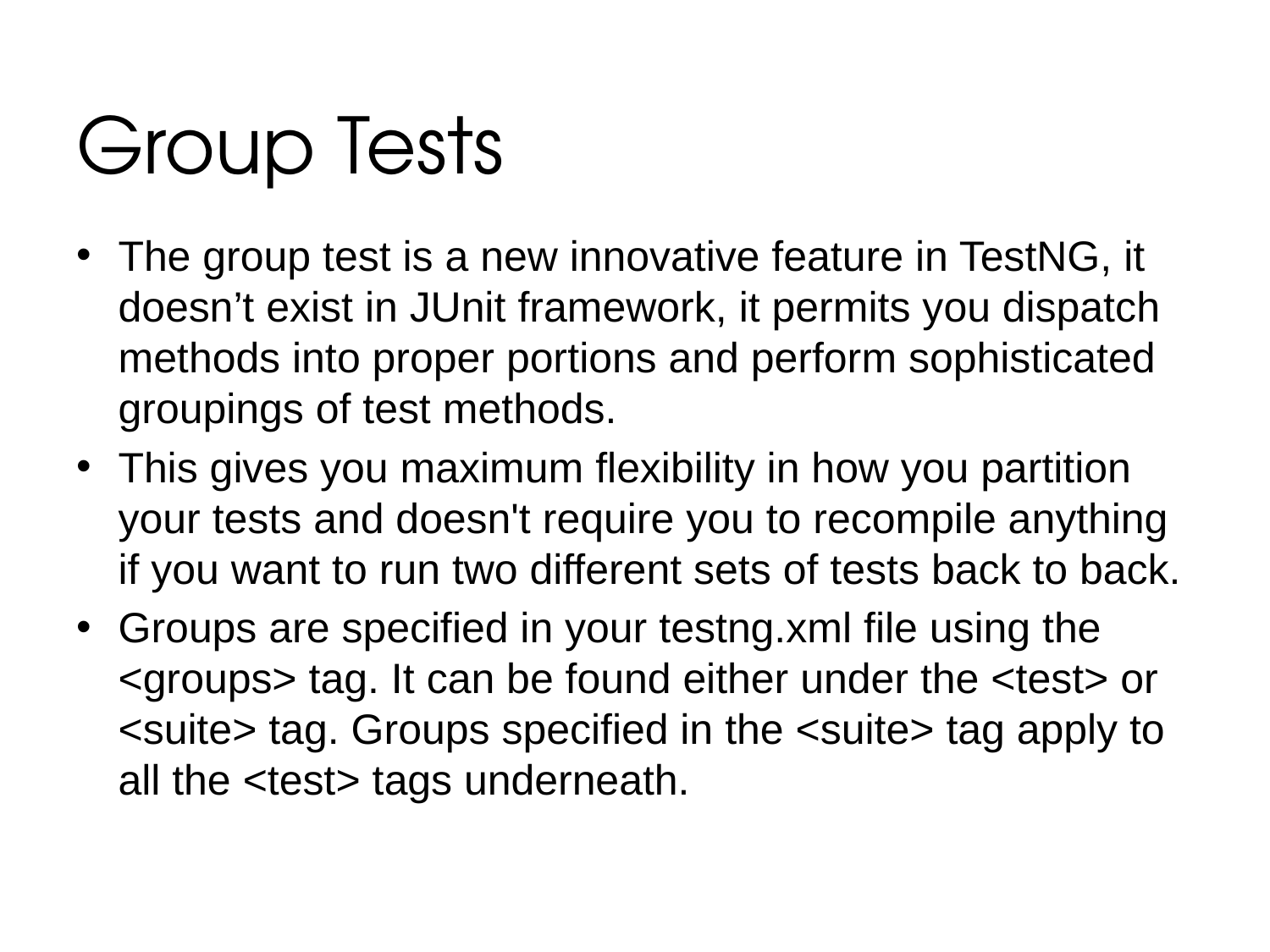

# Group Tests
The group test is a new innovative feature in TestNG, it doesn’t exist in JUnit framework, it permits you dispatch methods into proper portions and perform sophisticated groupings of test methods.
This gives you maximum flexibility in how you partition your tests and doesn't require you to recompile anything if you want to run two different sets of tests back to back.
Groups are specified in your testng.xml file using the <groups> tag. It can be found either under the <test> or <suite> tag. Groups specified in the <suite> tag apply to all the <test> tags underneath.